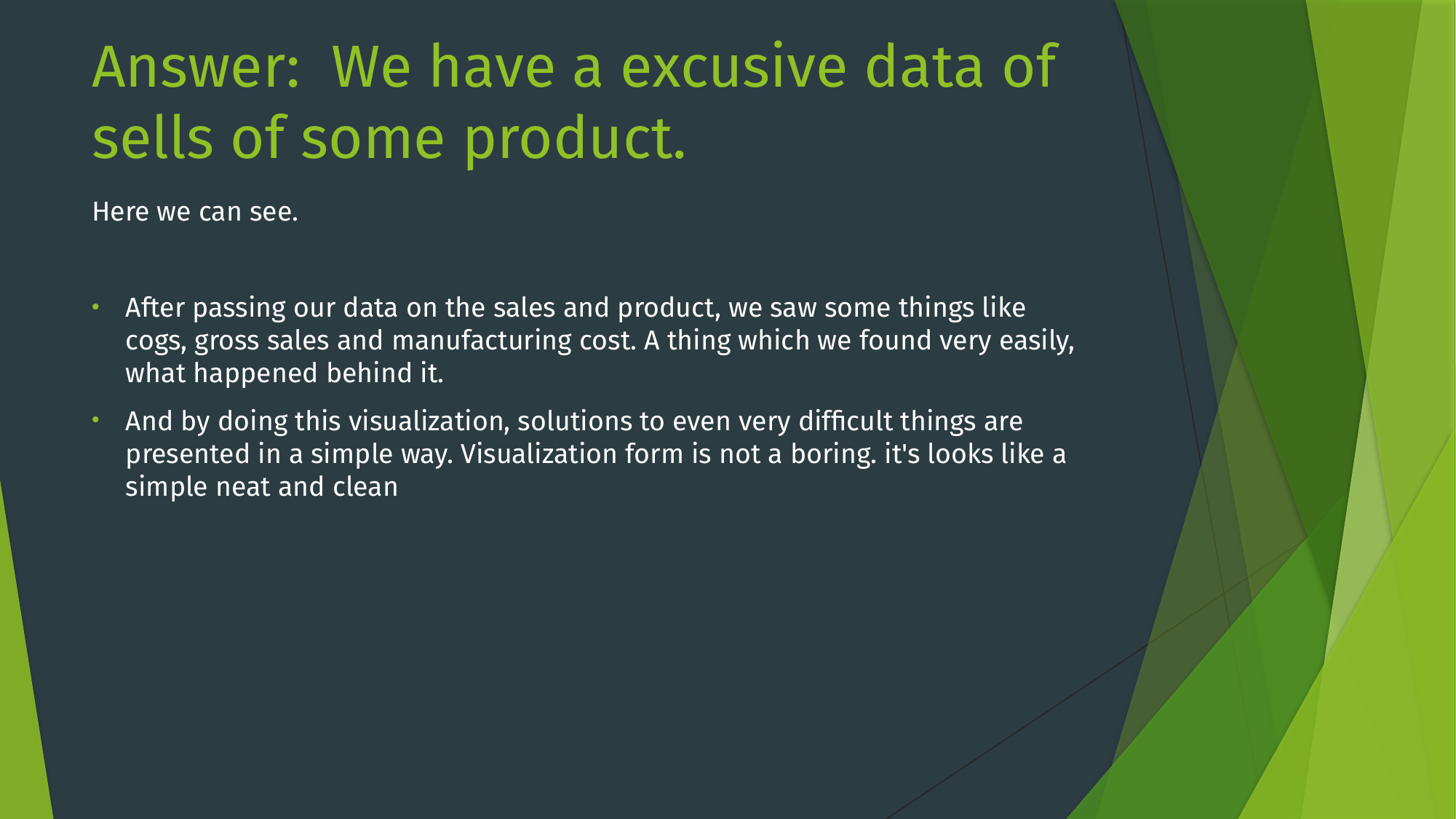

# Answer:  We have a excusive data of sells of some product.
Here we can see.

After passing our data on the sales and product, we saw some things like cogs, gross sales and manufacturing cost. A thing which we found very easily, what happened behind it.
And by doing this visualization, solutions to even very difficult things are presented in a simple way. Visualization form is not a boring. it's looks like a simple neat and clean